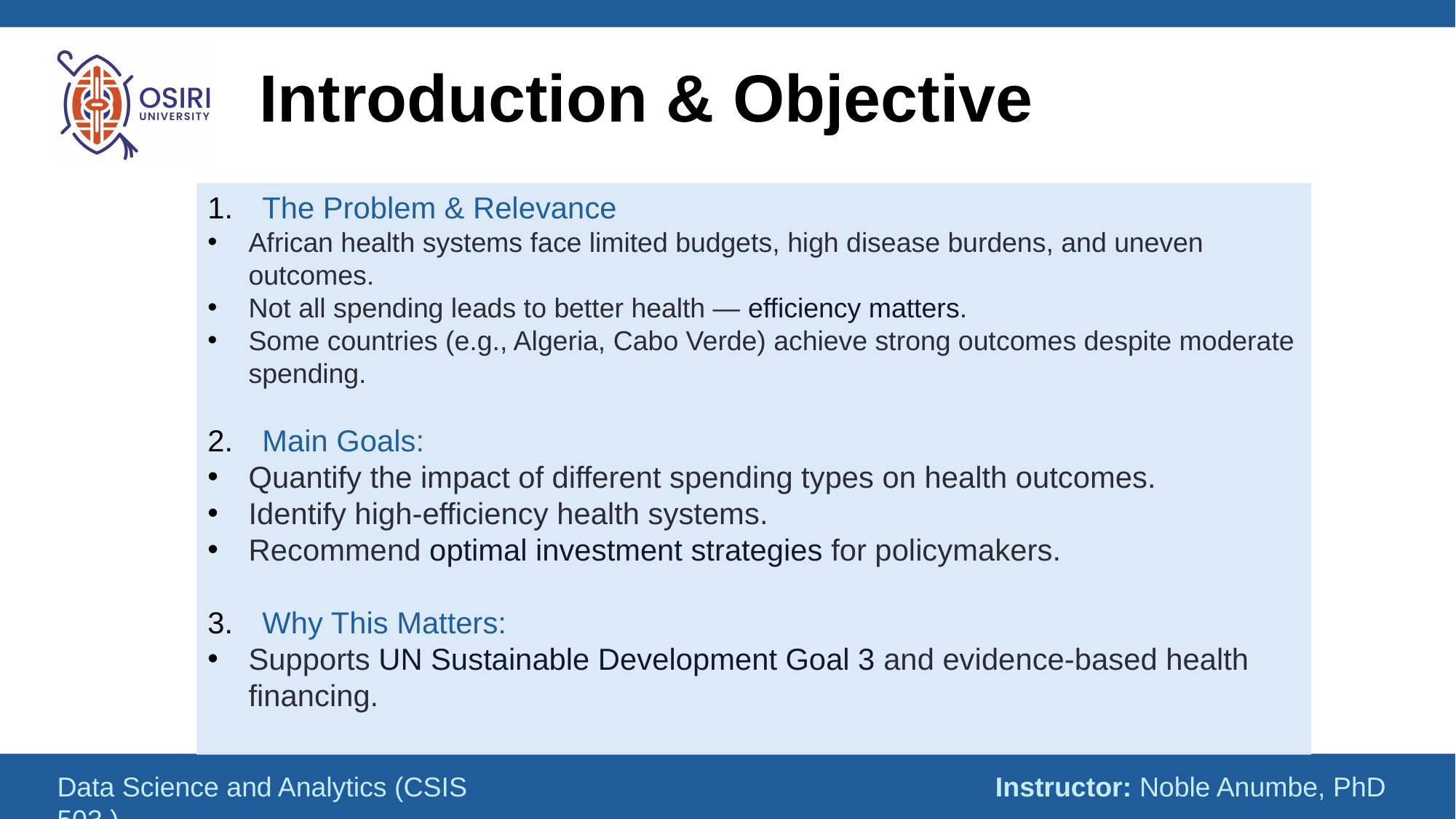

# Introduction & Objective
The Problem & Relevance
African health systems face limited budgets, high disease burdens, and uneven outcomes.
Not all spending leads to better health — efficiency matters.
Some countries (e.g., Algeria, Cabo Verde) achieve strong outcomes despite moderate spending.

Main Goals:
Quantify the impact of different spending types on health outcomes.
Identify high-efficiency health systems.
Recommend optimal investment strategies for policymakers.

Why This Matters:
Supports UN Sustainable Development Goal 3 and evidence-based health financing.